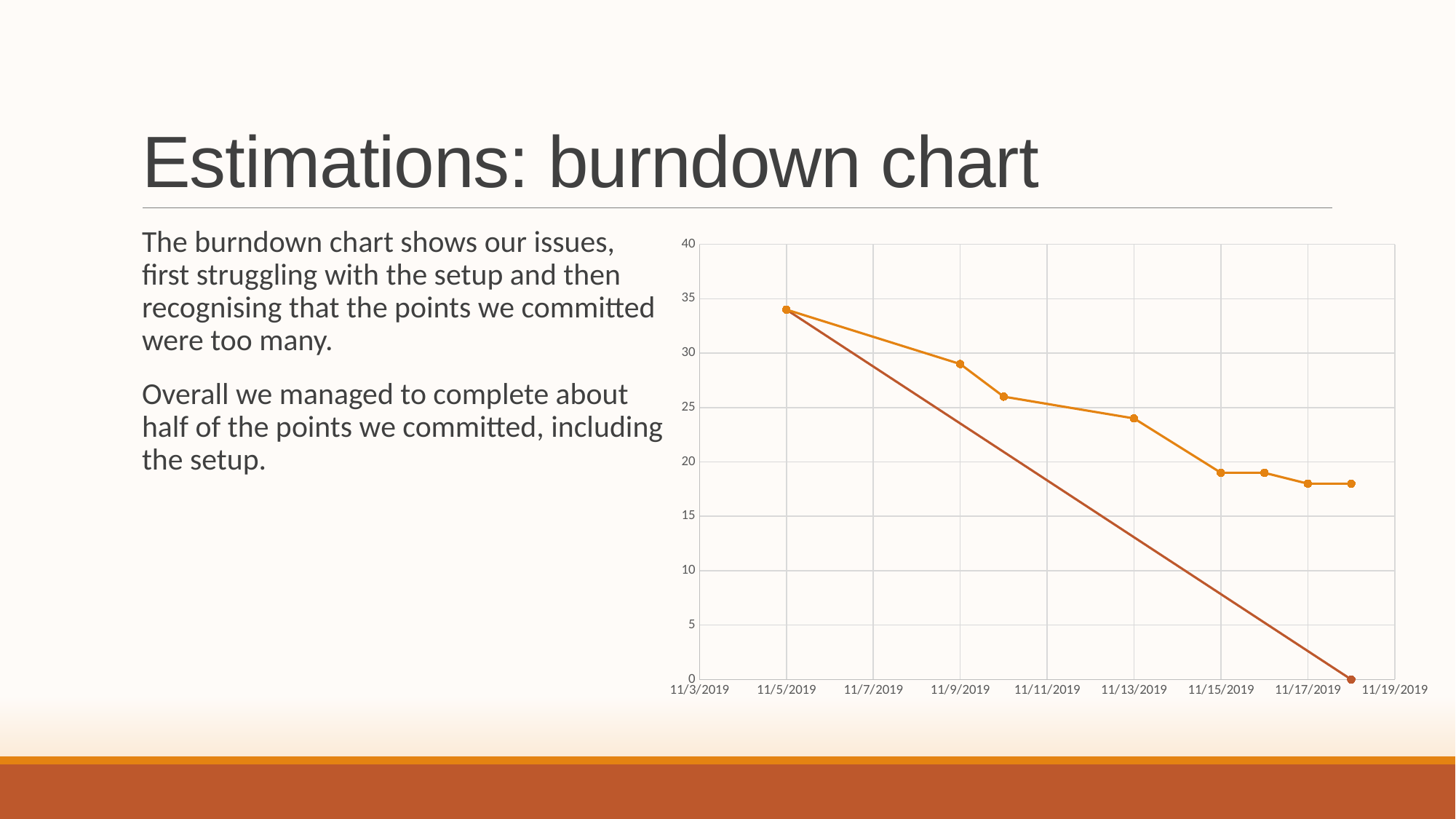

# Estimations: burndown chart

### Chart

| Category | Points left | Estimated points left |
|---|---|---|
The burndown chart shows our issues, first struggling with the setup and then recognising that the points we committed were too many.
Overall we managed to complete about half of the points we committed, including the setup.